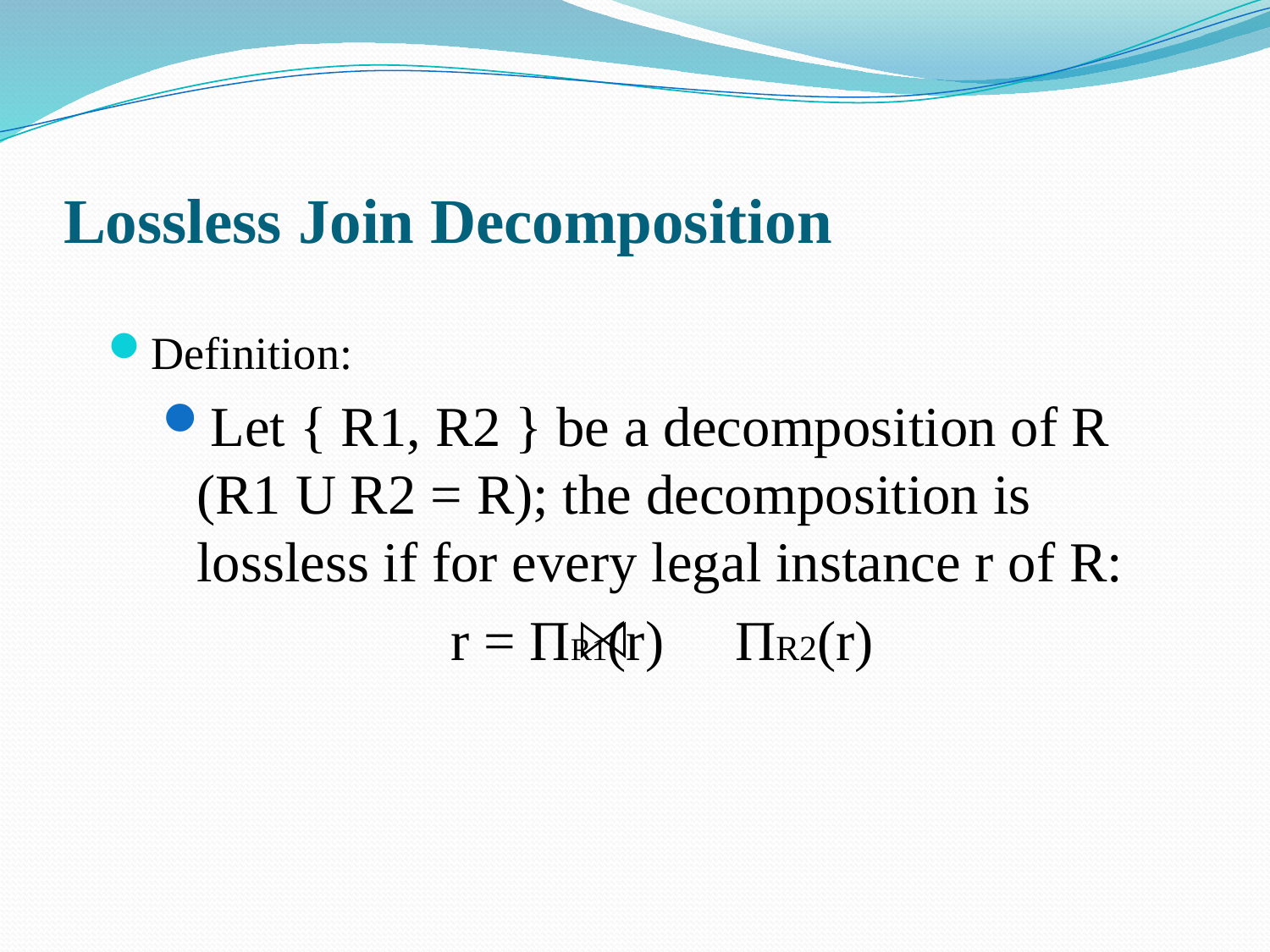

# Lossless Join Decomposition
Definition:
Let { R1, R2 } be a decomposition of R (R1 U R2 = R); the decomposition is lossless if for every legal instance r of R:
			r = ΠR1(r)     ΠR2(r)